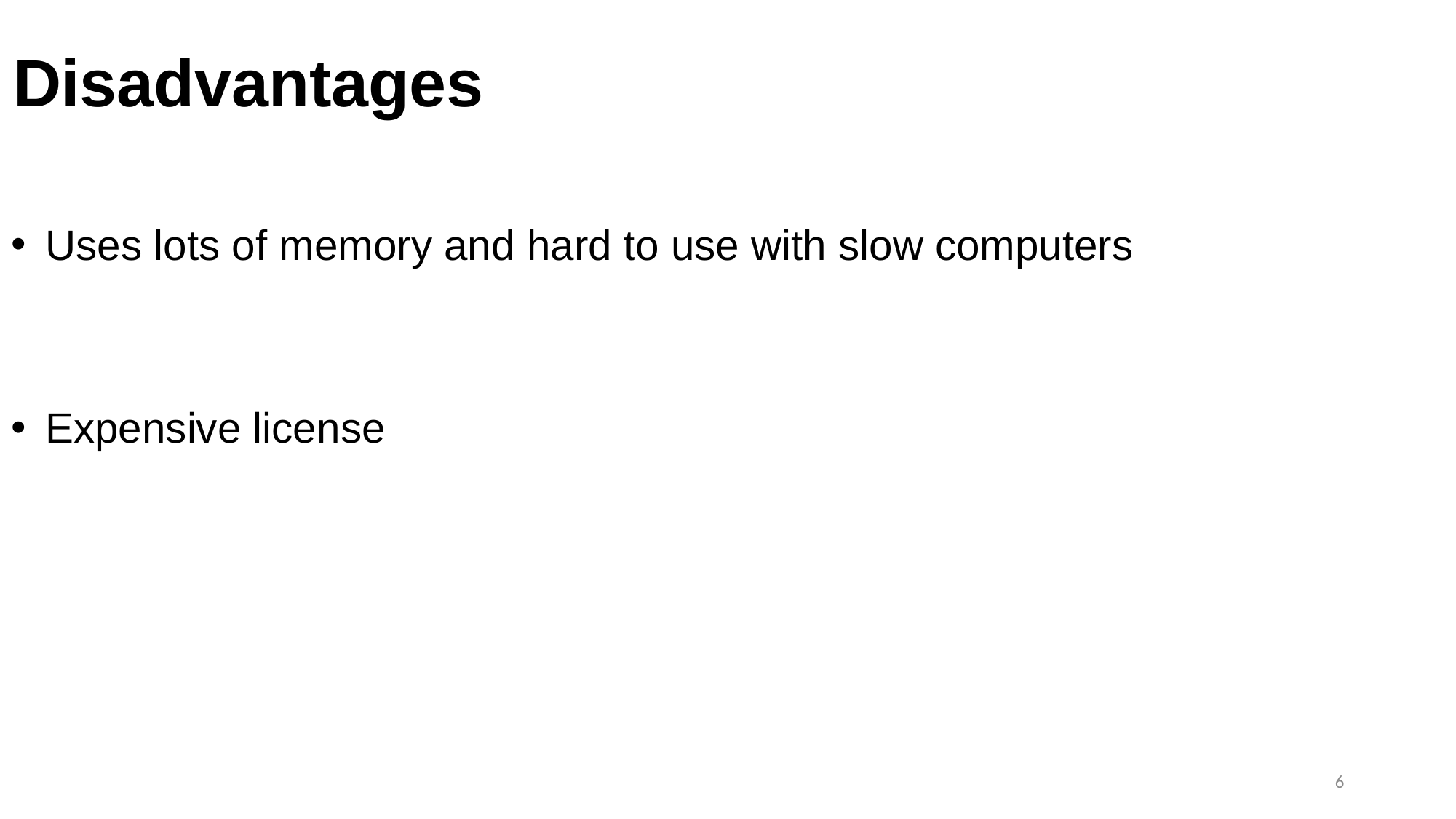

# Disadvantages
Uses lots of memory and hard to use with slow computers

Expensive license

6